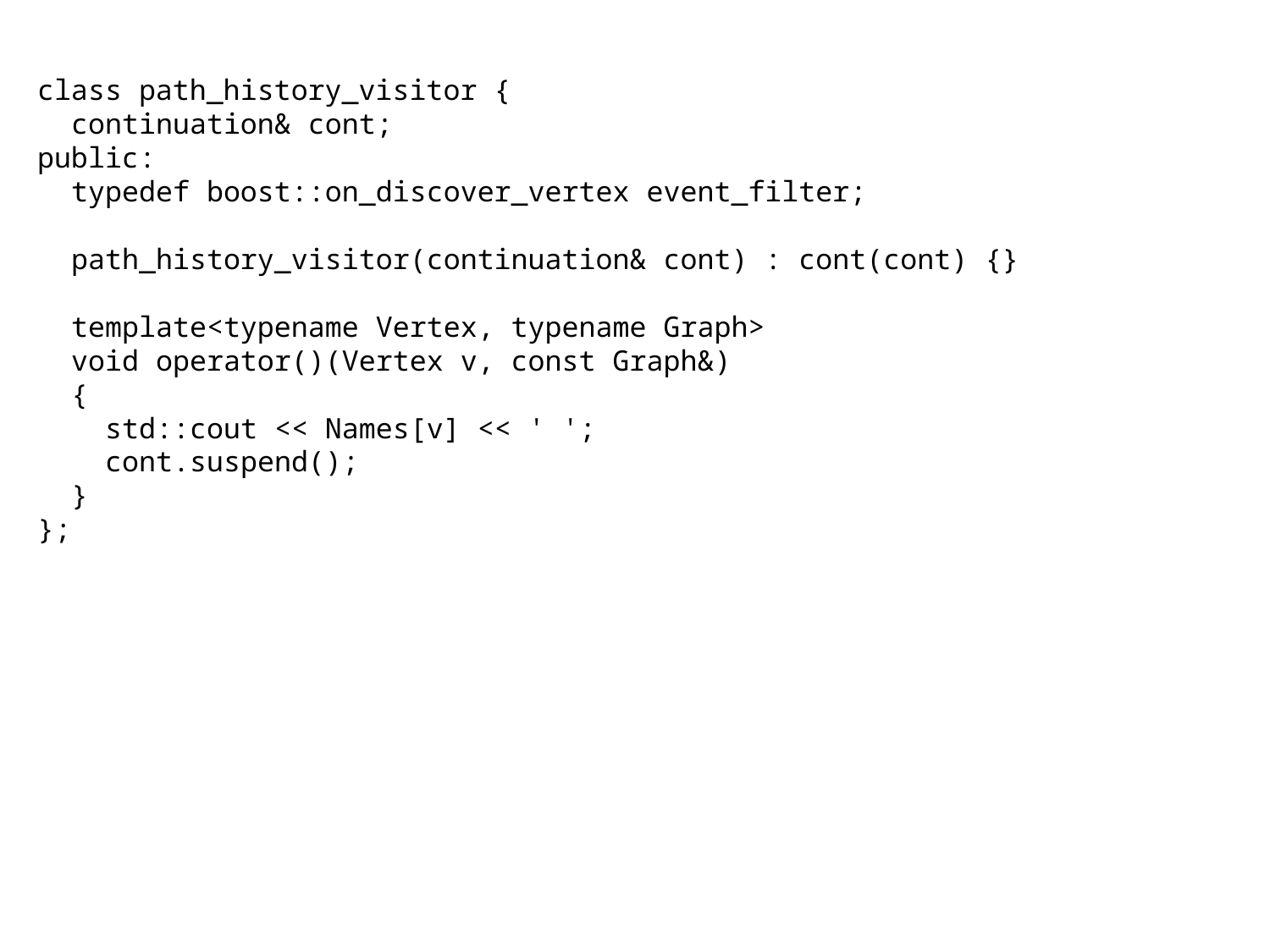

class path_history_visitor {
  continuation& cont;
public:
  typedef boost::on_discover_vertex event_filter;

  path_history_visitor(continuation& cont) : cont(cont) {}

  template<typename Vertex, typename Graph>
  void operator()(Vertex v, const Graph&)
  {
    std::cout << Names[v] << ' ';
    cont.suspend();
  }
};